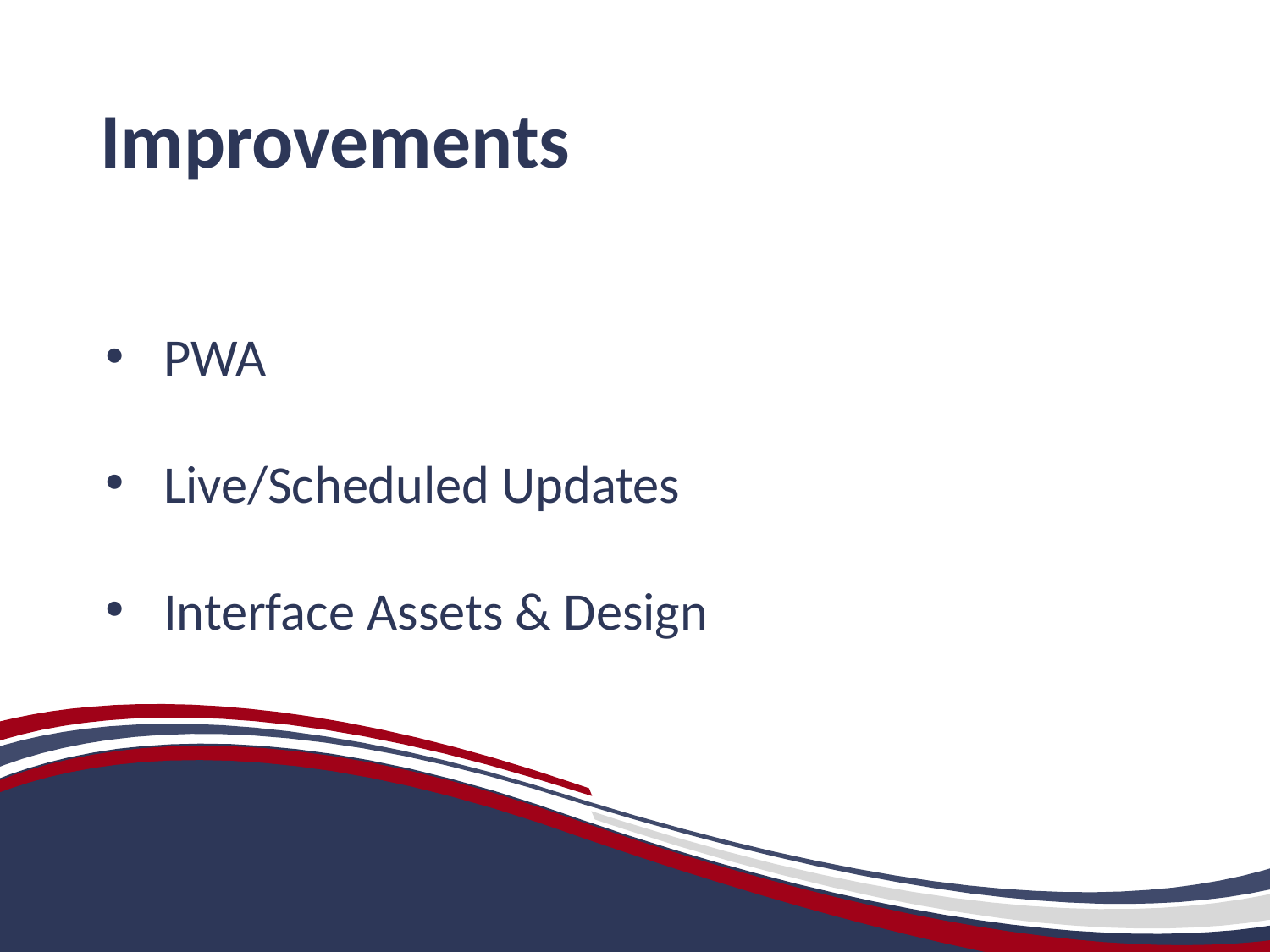

# Improvements
PWA
Live/Scheduled Updates
Interface Assets & Design